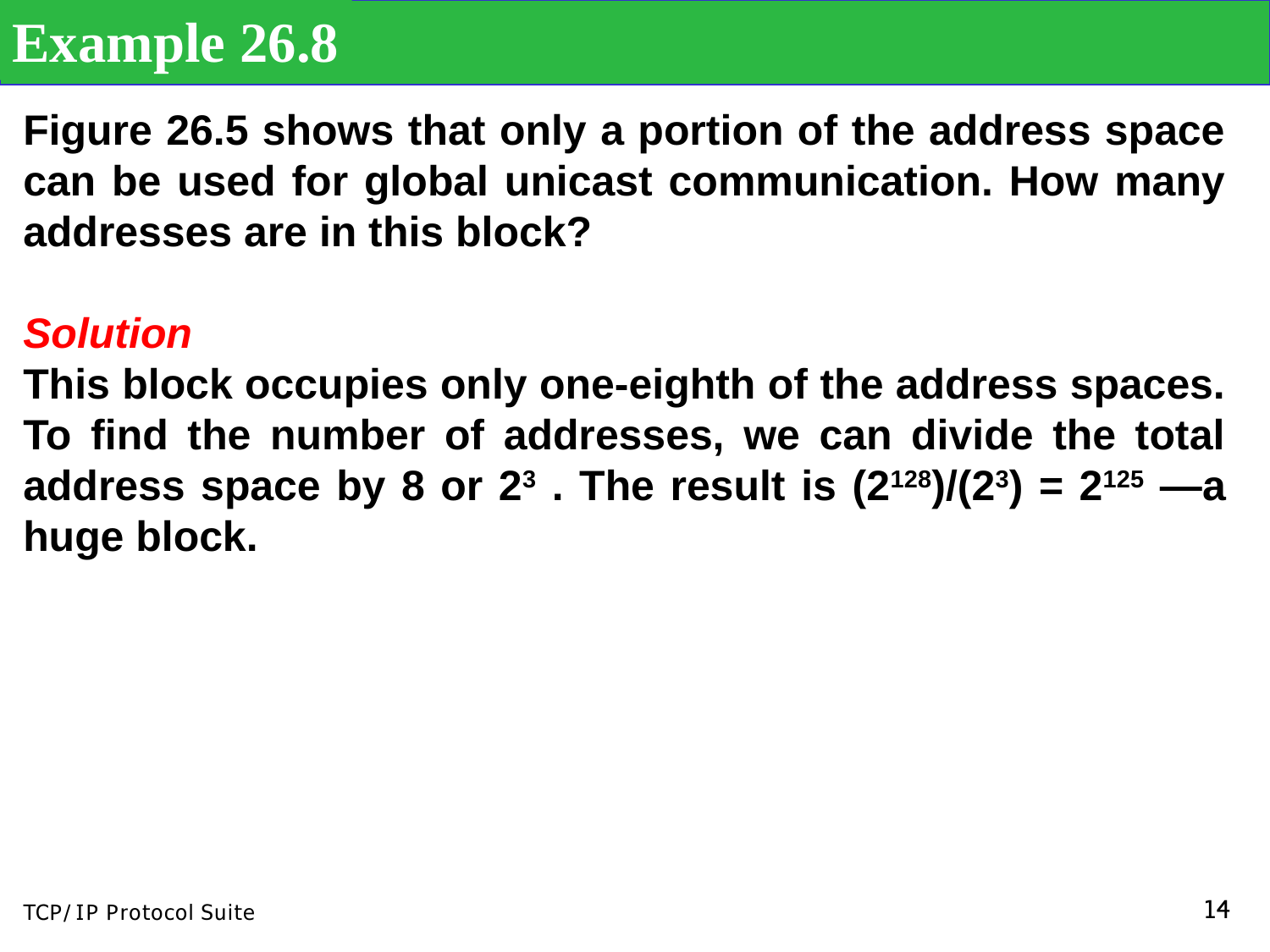

Example 26.8
Figure 26.5 shows that only a portion of the address space can be used for global unicast communication. How many addresses are in this block?

Solution
This block occupies only one-eighth of the address spaces. To find the number of addresses, we can divide the total address space by 8 or 23 . The result is (2128)/(23) = 2125 —a huge block.
14
TCP/IP Protocol Suite